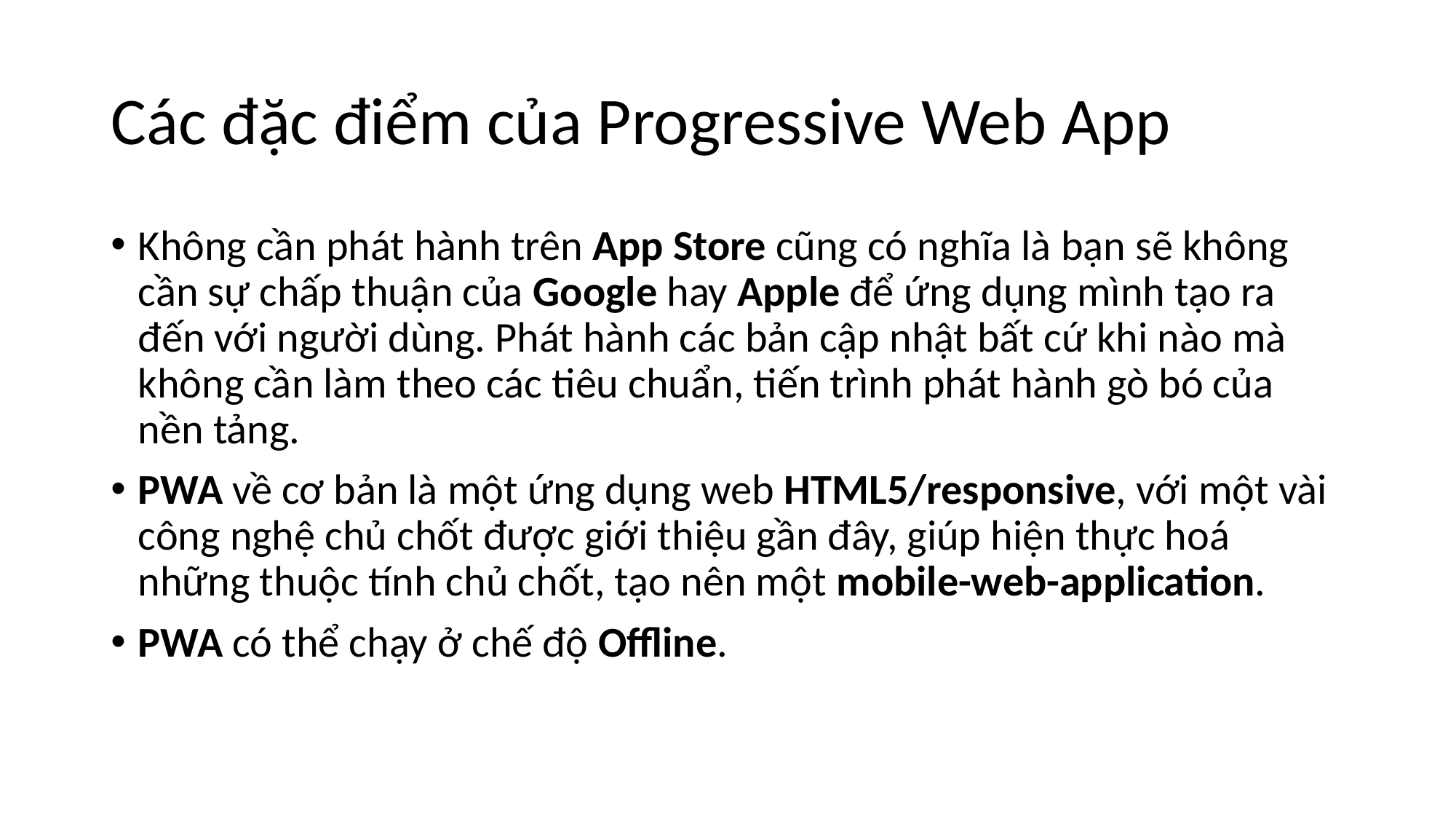

# Các đặc điểm của Progressive Web App
Không cần phát hành trên App Store cũng có nghĩa là bạn sẽ không cần sự chấp thuận của Google hay Apple để ứng dụng mình tạo ra đến với người dùng. Phát hành các bản cập nhật bất cứ khi nào mà không cần làm theo các tiêu chuẩn, tiến trình phát hành gò bó của nền tảng.
PWA về cơ bản là một ứng dụng web HTML5/responsive, với một vài công nghệ chủ chốt được giới thiệu gần đây, giúp hiện thực hoá những thuộc tính chủ chốt, tạo nên một mobile-web-application.
PWA có thể chạy ở chế độ Offline.